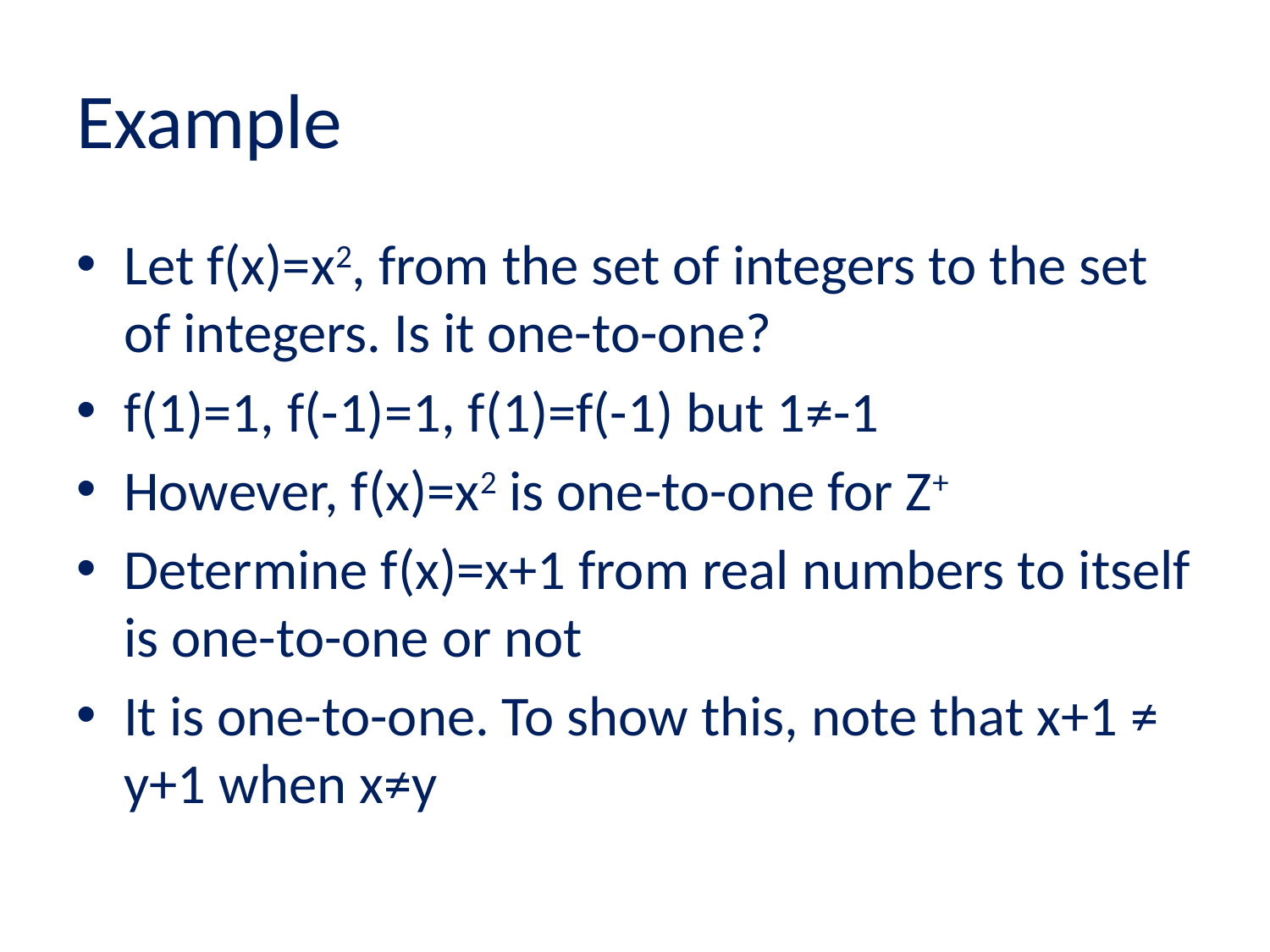

# Example
Let f(x)=x2, from the set of integers to the set of integers. Is it one-to-one?
f(1)=1, f(-1)=1, f(1)=f(-1) but 1≠-1
However, f(x)=x2 is one-to-one for Z+
Determine f(x)=x+1 from real numbers to itself is one-to-one or not
It is one-to-one. To show this, note that x+1 ≠ y+1 when x≠y
17